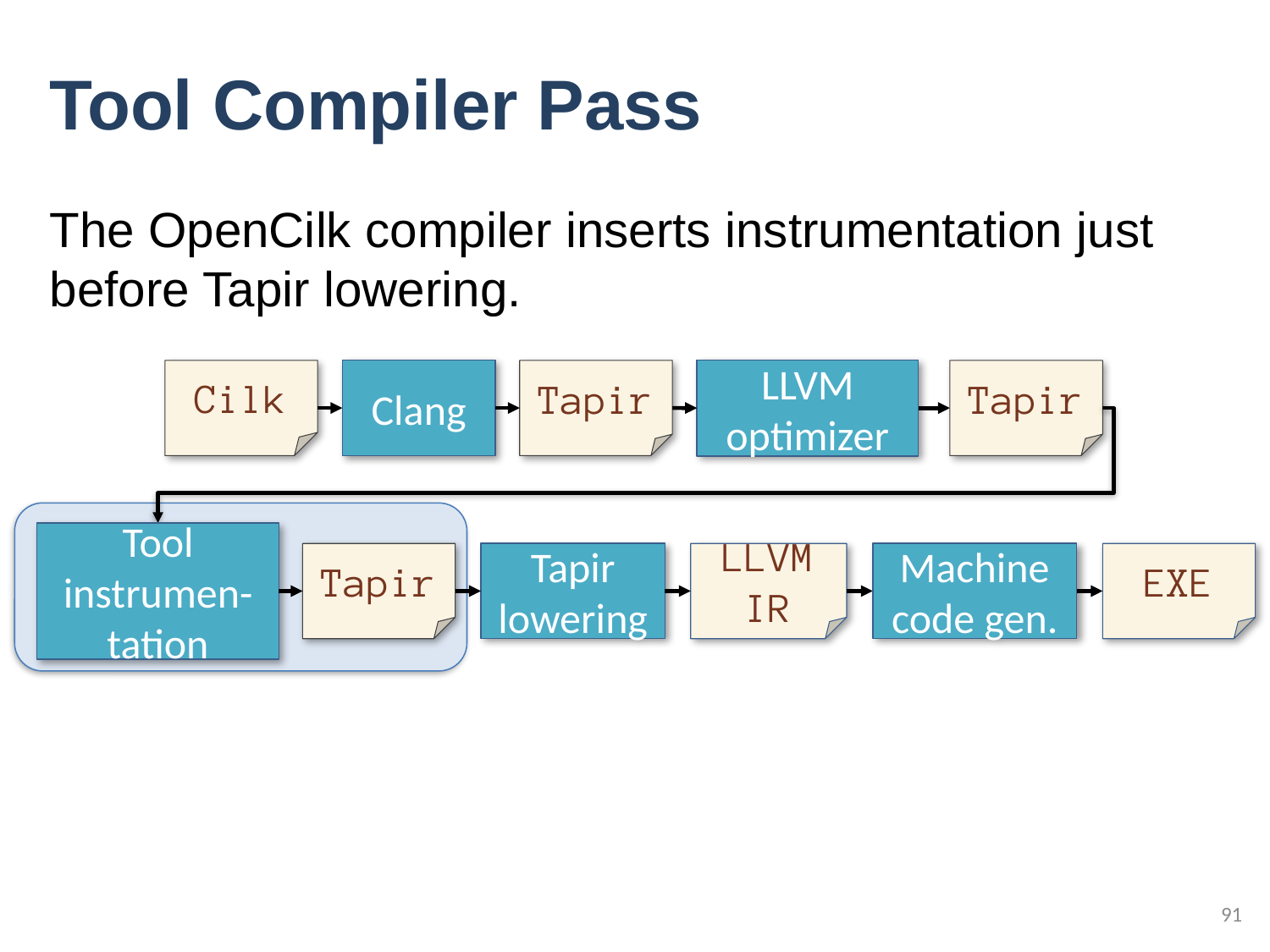

# Tool Compiler Pass
The OpenCilk compiler inserts instrumentation just before Tapir lowering.
LLVM optimizer
Clang
Cilk
Tapir
Tapir

Tool instrumen-tation
Tapir
Tapir lowering
LLVM IR
Machine code gen.
EXE
91